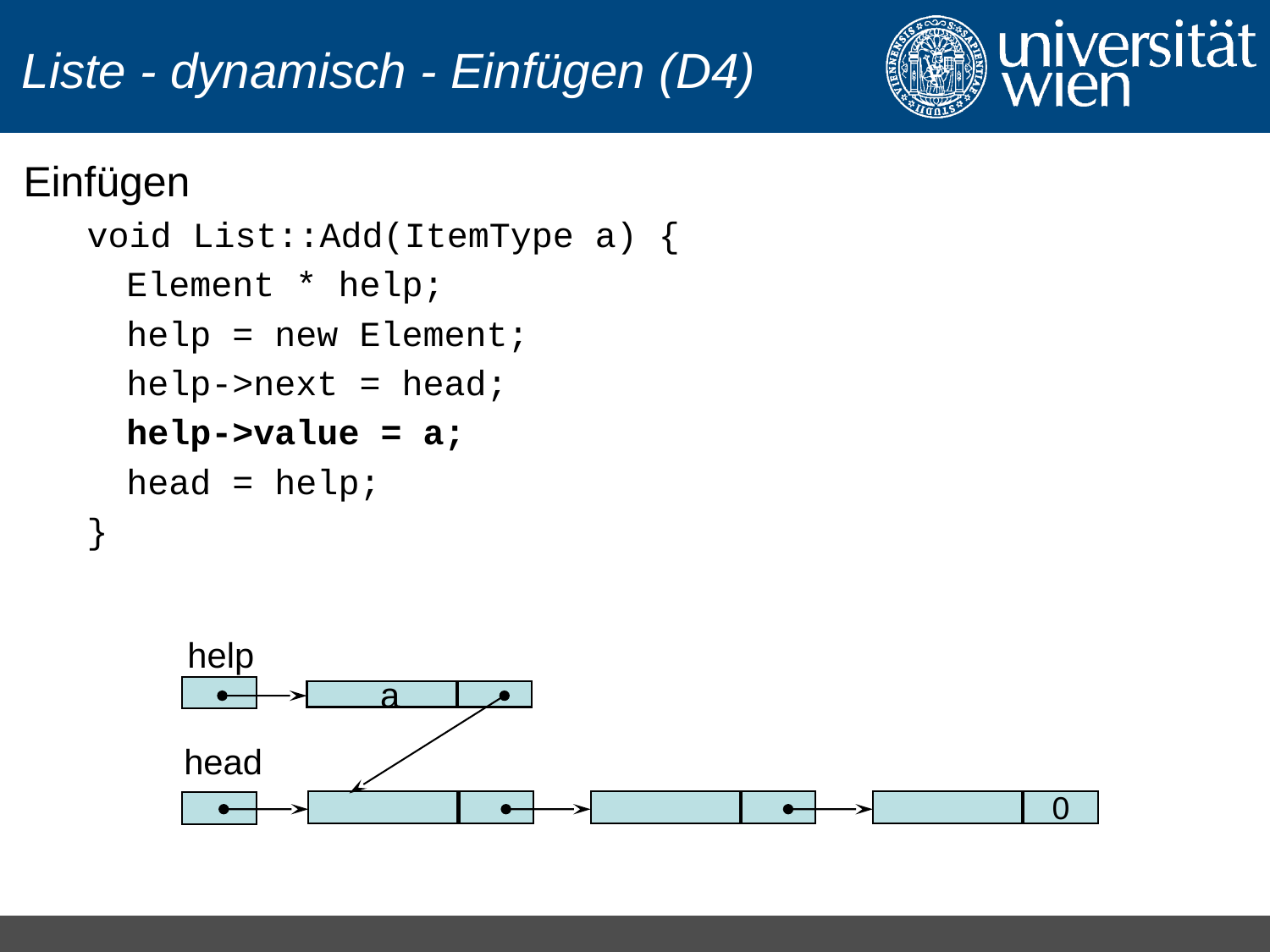

# Liste - dynamisch - Einfügen (D4)
Einfügen
void List::Add(ItemType a) {
	Element * help;
	help = new Element;
	help->next = head;
	help->value = a;
	head = help;
}
help
a

head

0